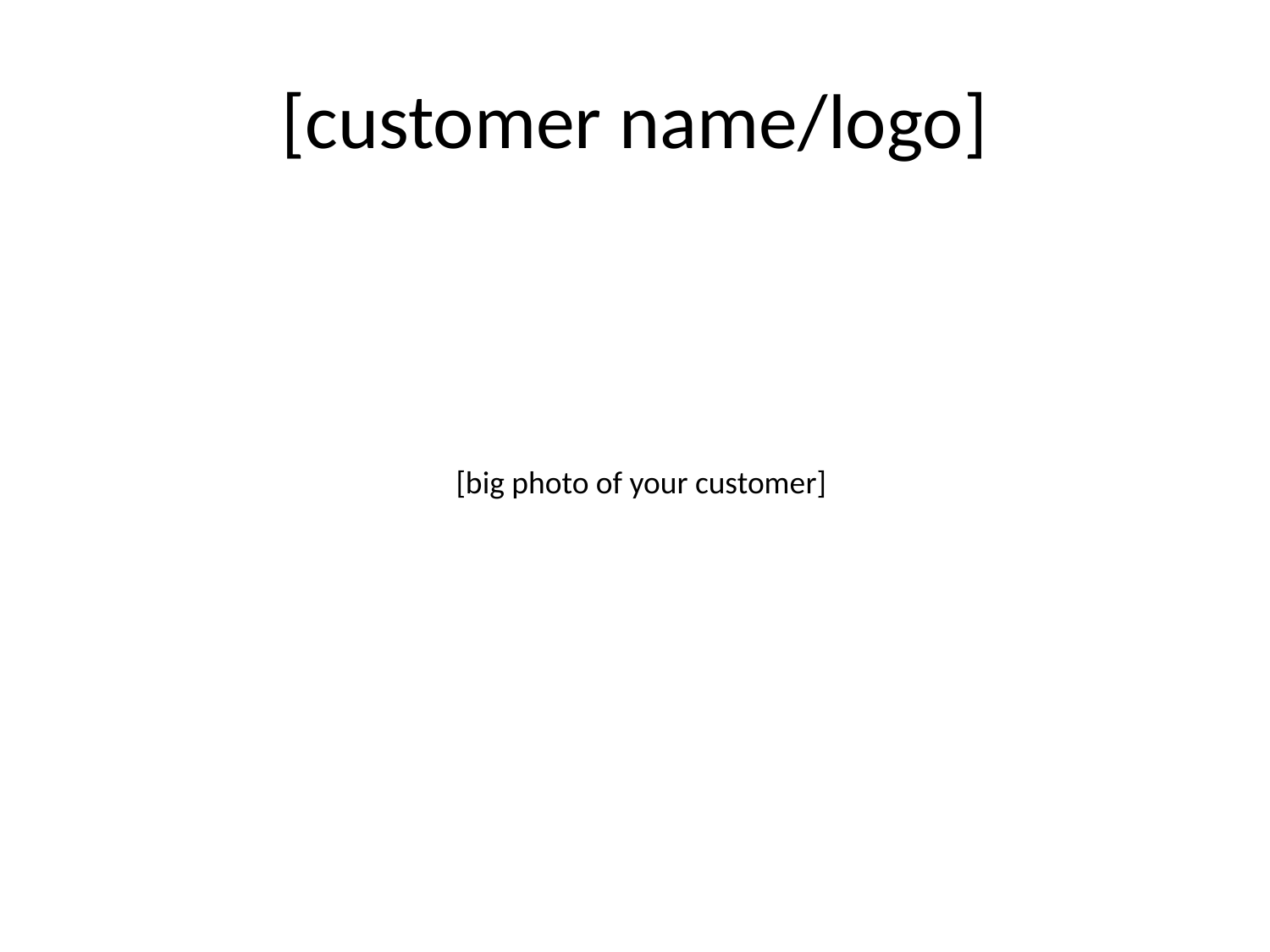

# [customer name/logo]
[big photo of your customer]